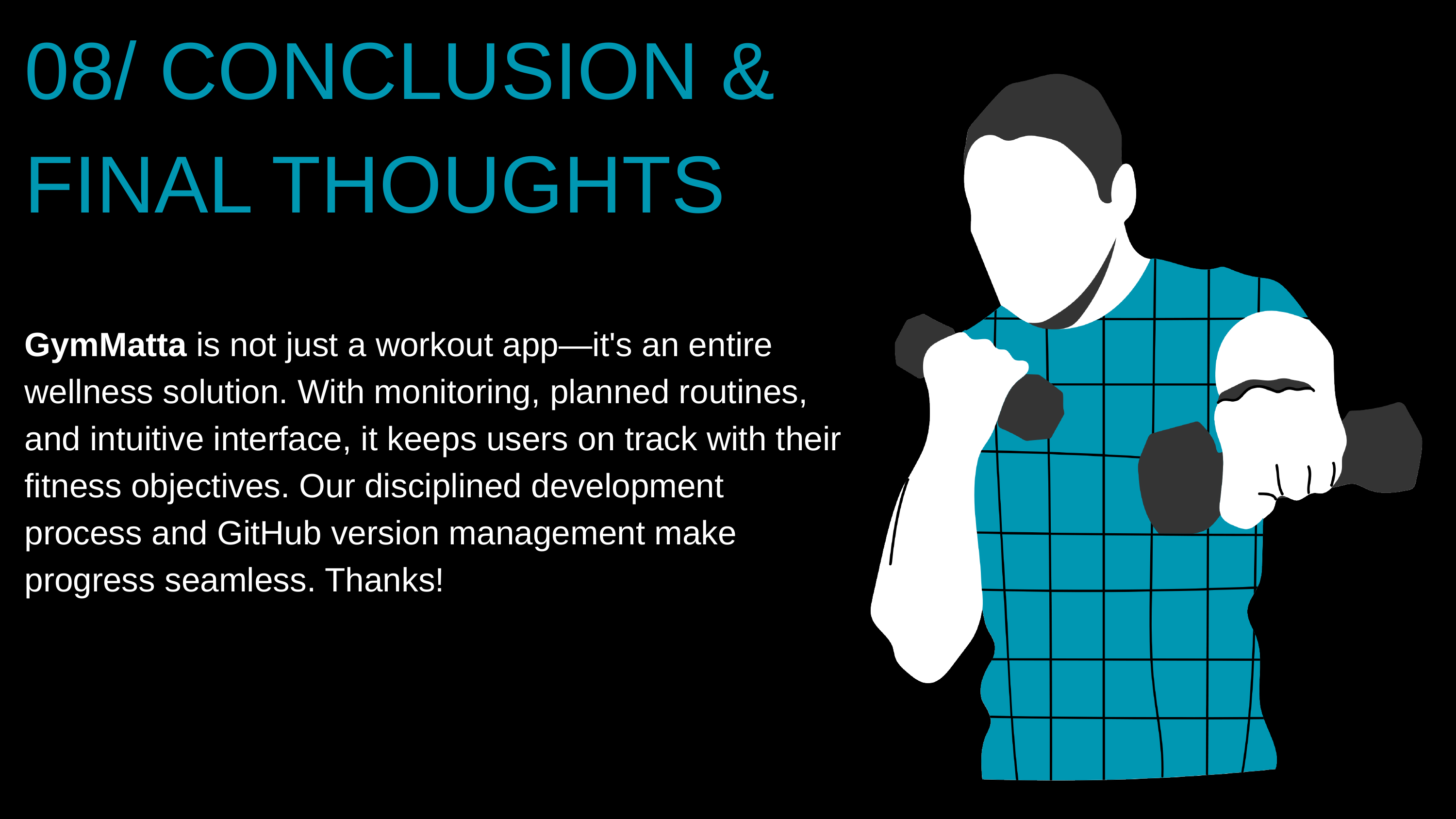

08/ CONCLUSION & FINAL THOUGHTS

GymMatta is not just a workout app—it's an entire wellness solution. With monitoring, planned routines, and intuitive interface, it keeps users on track with their fitness objectives. Our disciplined development process and GitHub version management make progress seamless. Thanks!